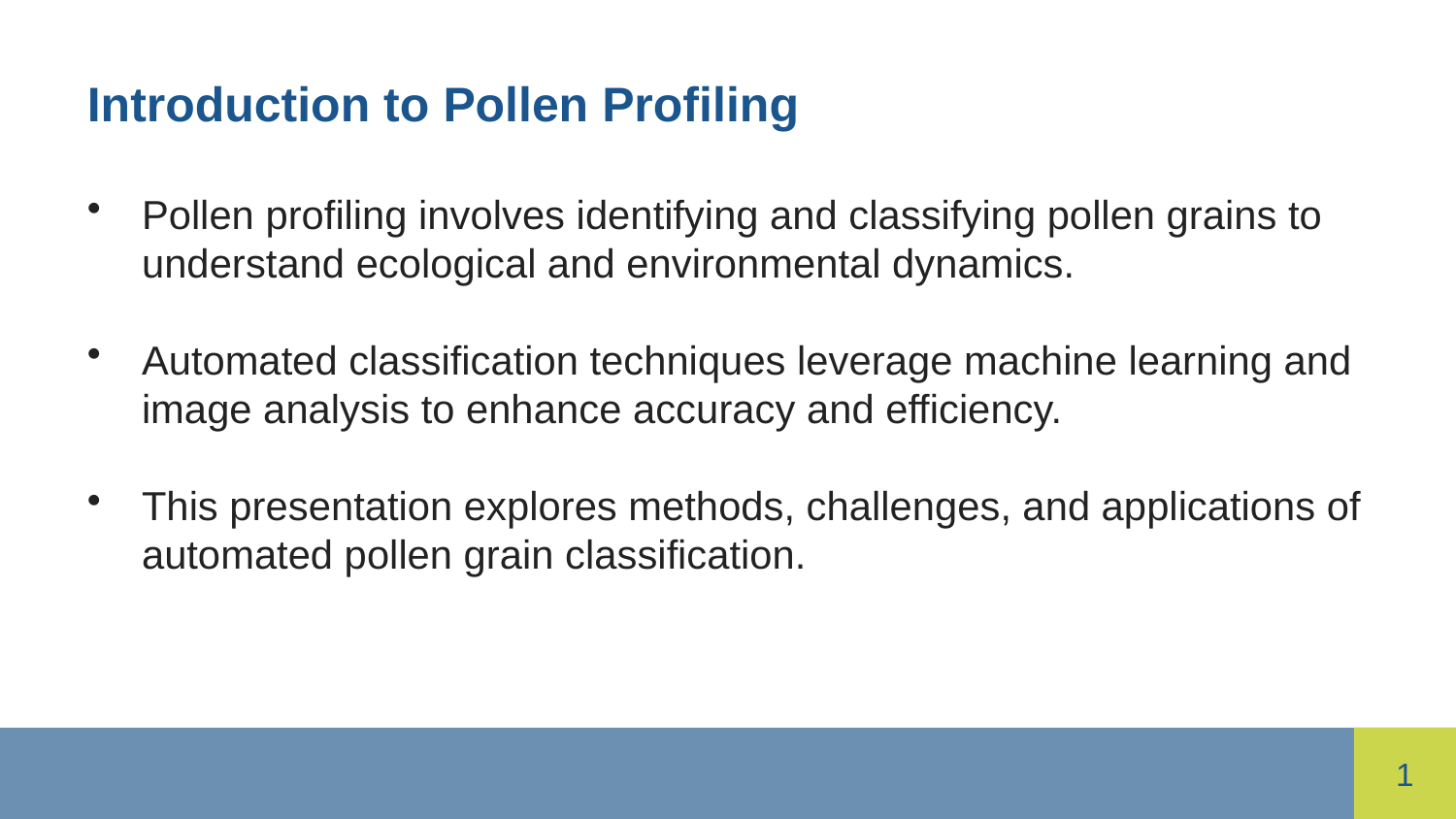

Introduction to Pollen Profiling
Pollen profiling involves identifying and classifying pollen grains to understand ecological and environmental dynamics.

Automated classification techniques leverage machine learning and image analysis to enhance accuracy and efficiency.

This presentation explores methods, challenges, and applications of automated pollen grain classification.

1